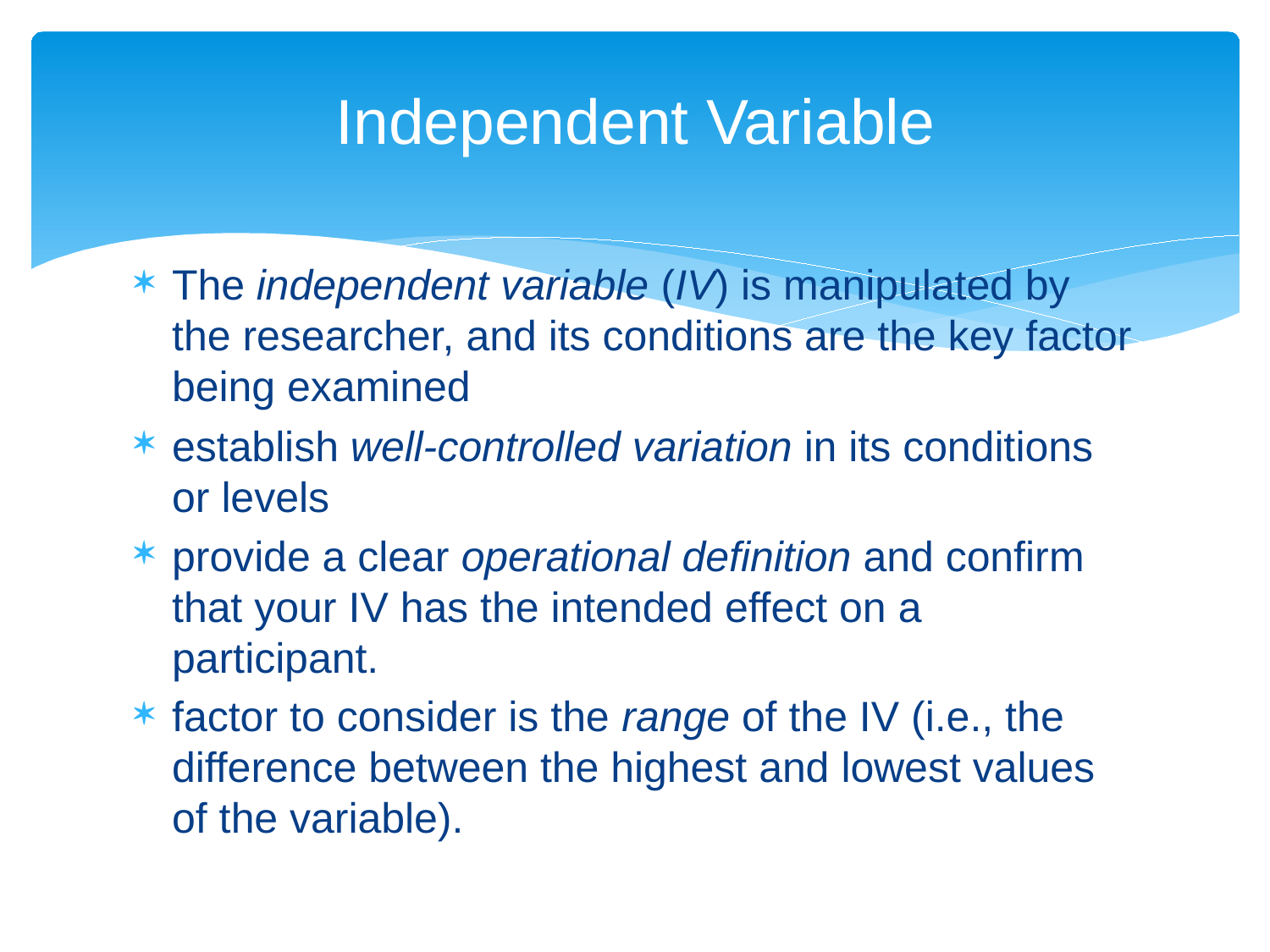

# Independent Variable
The independent variable (IV) is manipulated by the researcher, and its conditions are the key factor being examined
establish well-controlled variation in its conditions or levels
provide a clear operational definition and confirm that your IV has the intended effect on a participant.
factor to consider is the range of the IV (i.e., the difference between the highest and lowest values of the variable).